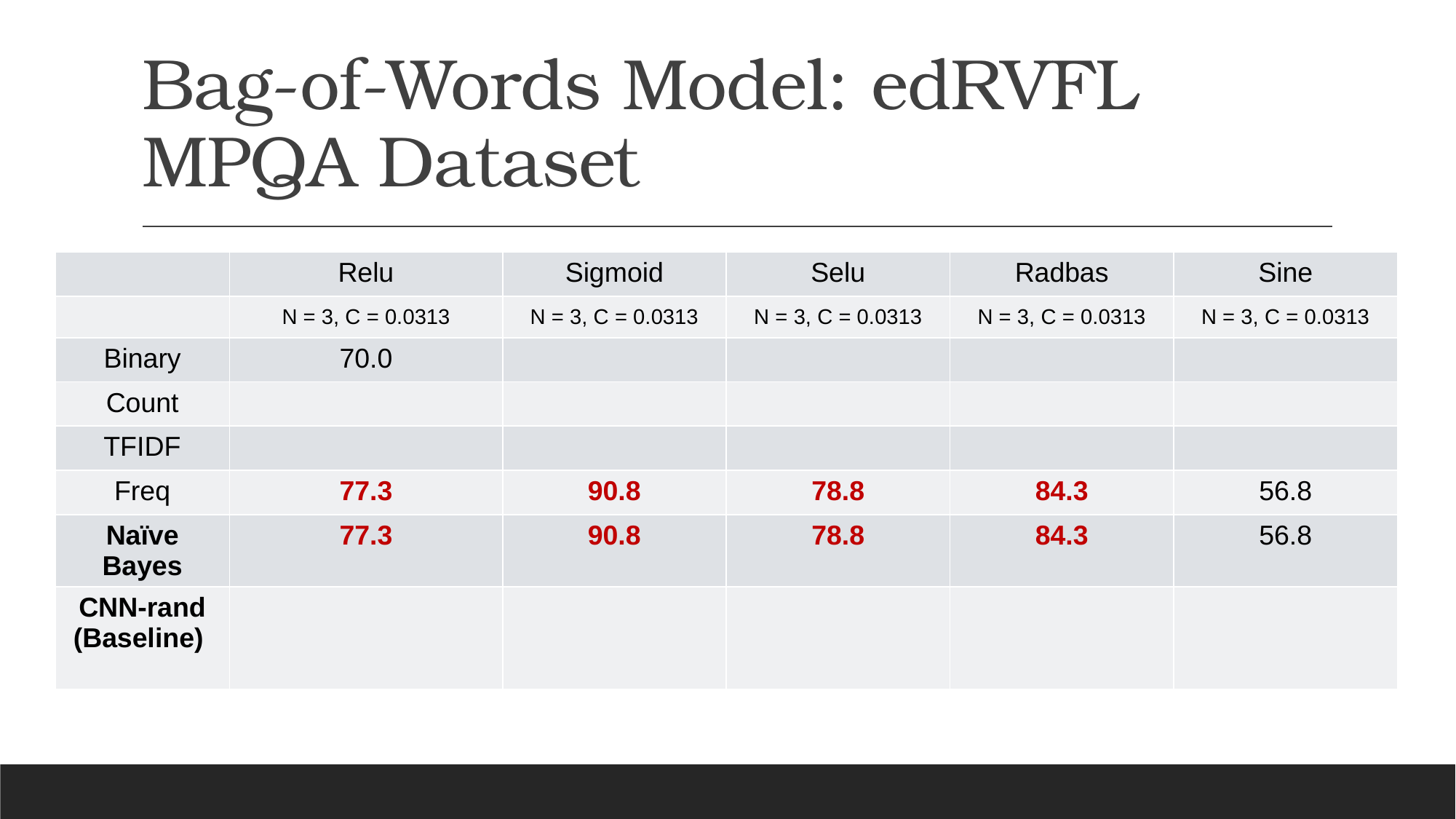

# Bag-of-Words Model: edRVFL MPQA Dataset
|  | Relu | Sigmoid | Selu | Radbas | Sine |
| --- | --- | --- | --- | --- | --- |
|  | N = 3, C = 0.0313 | N = 3, C = 0.0313 | N = 3, C = 0.0313 | N = 3, C = 0.0313 | N = 3, C = 0.0313 |
| Binary | 70.0 |  |  |  |  |
| Count |  |  |  |  |  |
| TFIDF |  |  |  |  |  |
| Freq | 77.3 | 90.8 | 78.8 | 84.3 | 56.8 |
| Naïve Bayes | 77.3 | 90.8 | 78.8 | 84.3 | 56.8 |
| CNN-rand (Baseline) |  |  |  |  |  |